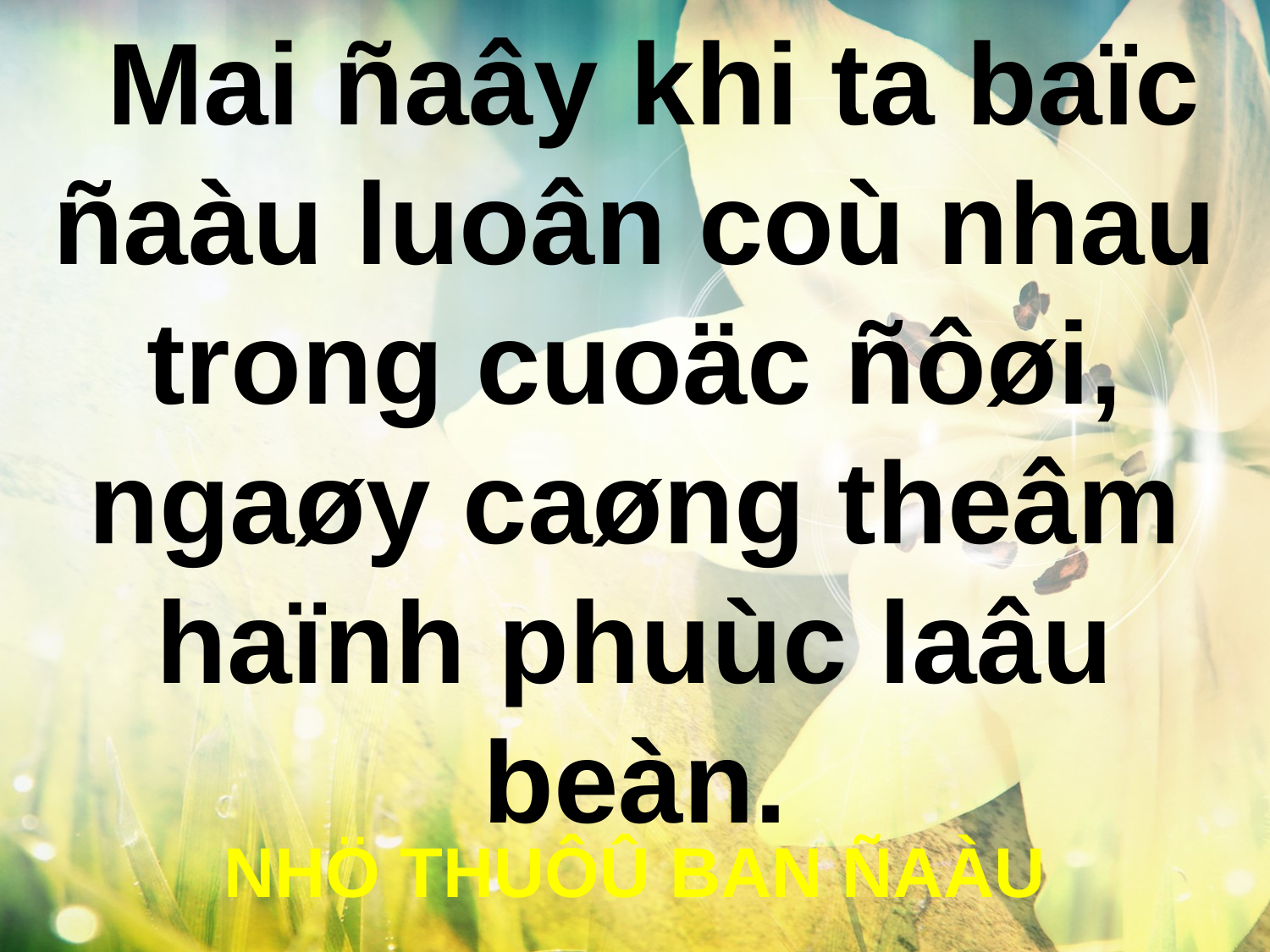

Mai ñaây khi ta baïc ñaàu luoân coù nhau trong cuoäc ñôøi, ngaøy caøng theâm haïnh phuùc laâu beàn.
NHÖ THUÔÛ BAN ÑAÀU